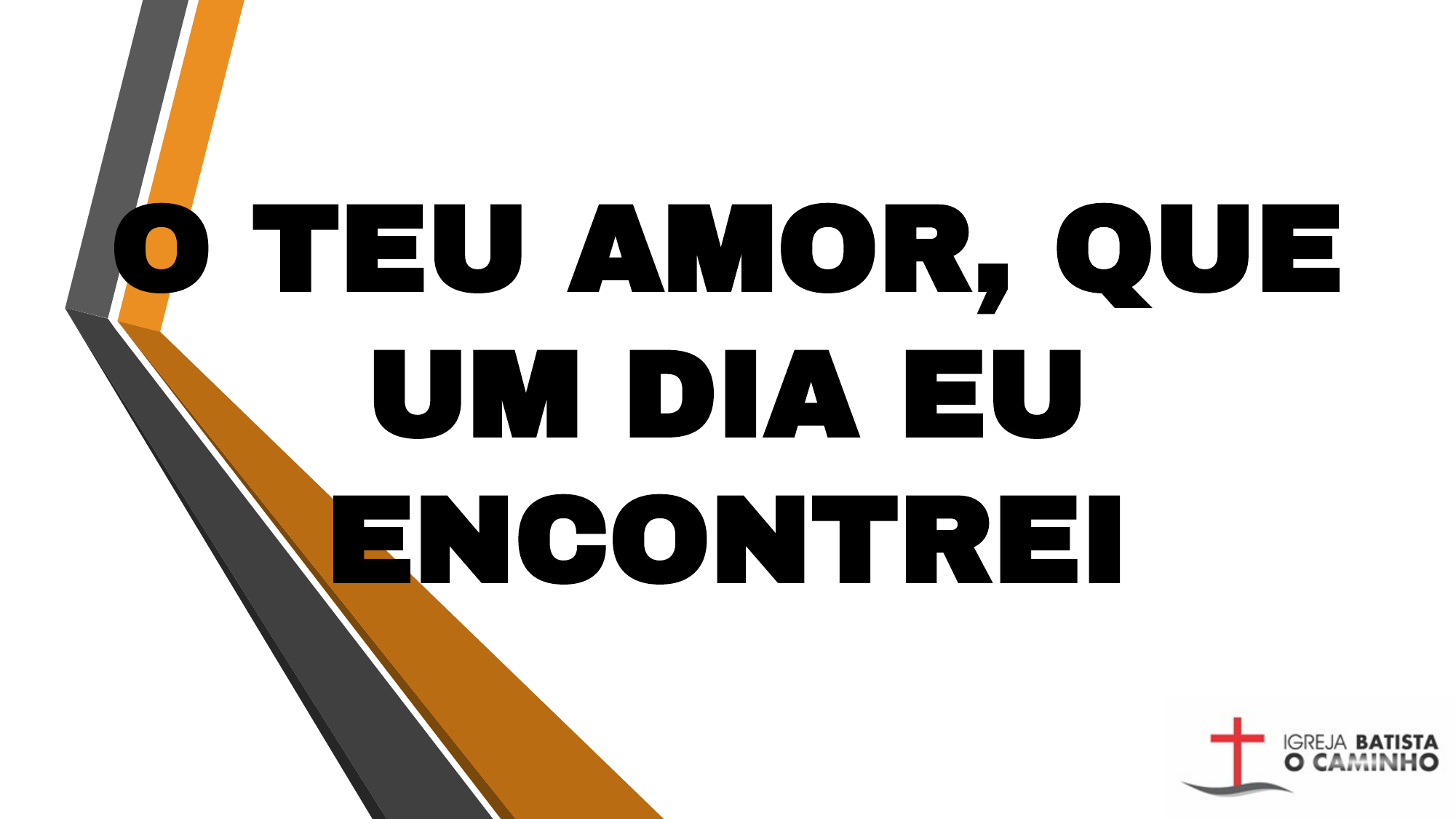

# O TEU AMOR, QUE UM DIA EU ENCONTREI